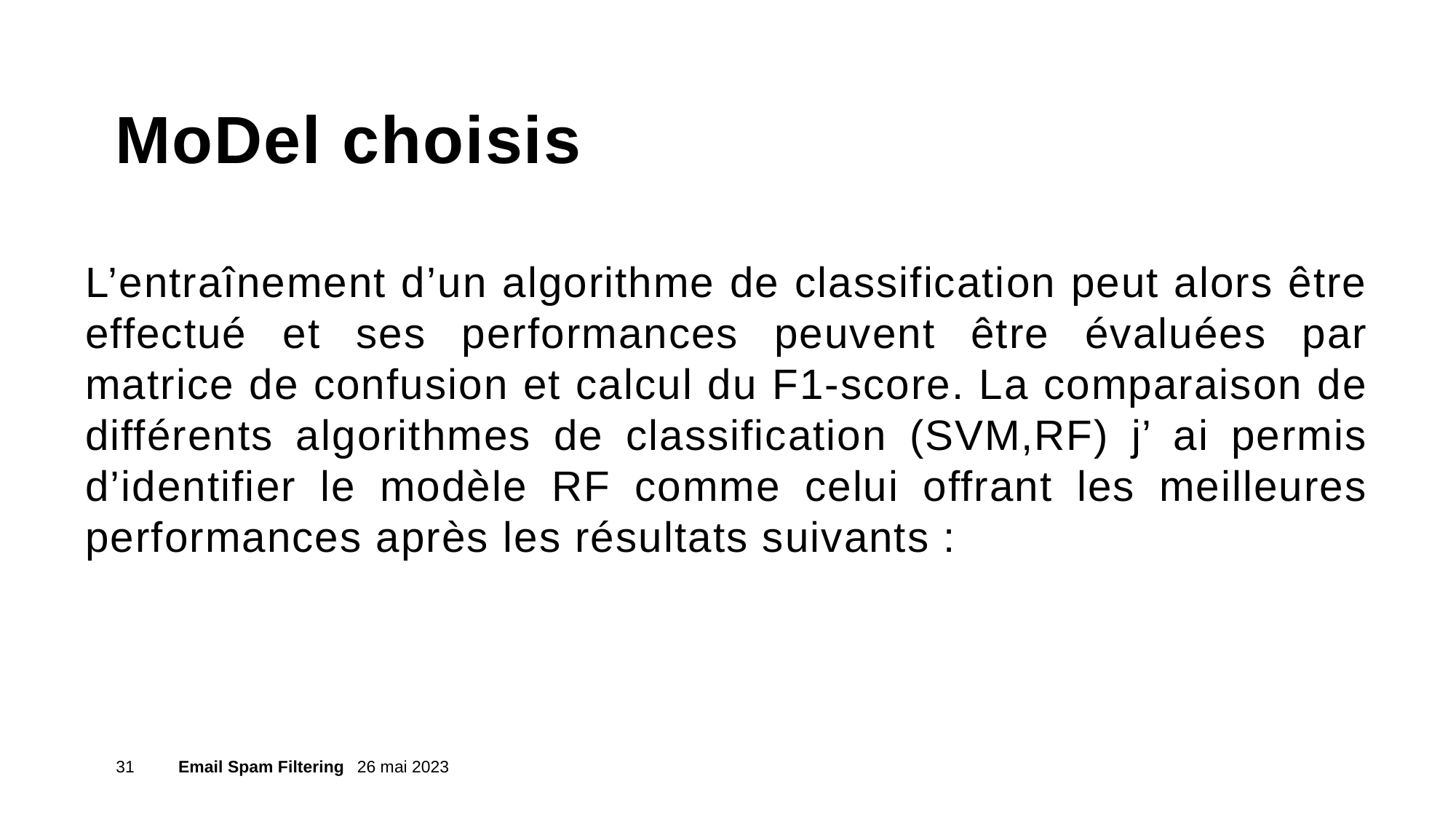

# MoDel choisis
L’entraînement d’un algorithme de classification peut alors être effectué et ses performances peuvent être évaluées par matrice de confusion et calcul du F1-score. La comparaison de différents algorithmes de classification (SVM,RF) j’ ai permis d’identifier le modèle RF comme celui offrant les meilleures performances après les résultats suivants :
31
Email Spam Filtering
26 mai 2023